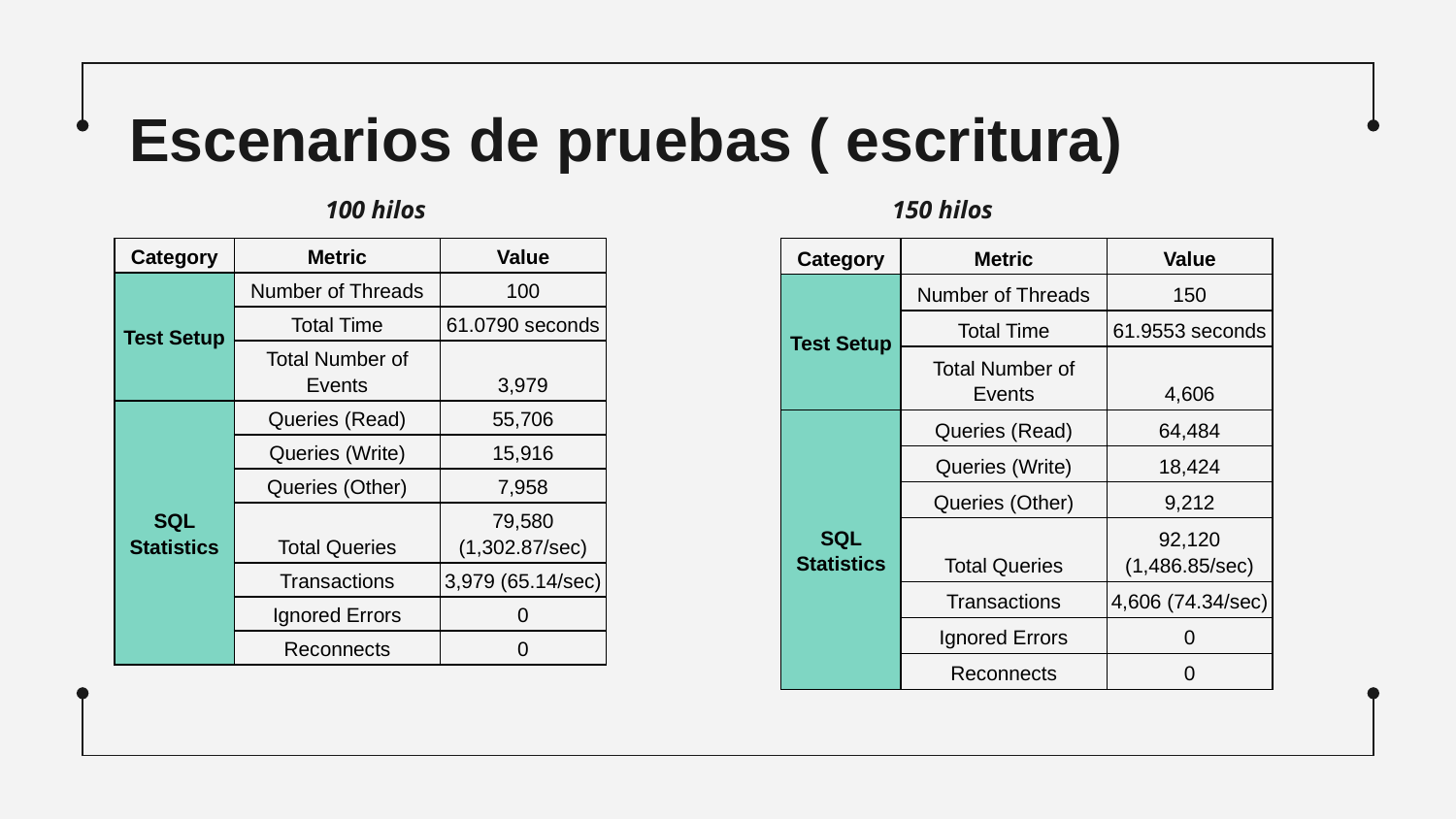

# Escenarios de pruebas ( escritura)
100 hilos
150 hilos
| Category | Metric | Value |
| --- | --- | --- |
| Test Setup | Number of Threads | 100 |
|  | Total Time | 61.0790 seconds |
|  | Total Number of Events | 3,979 |
| SQL Statistics | Queries (Read) | 55,706 |
|  | Queries (Write) | 15,916 |
|  | Queries (Other) | 7,958 |
|  | Total Queries | 79,580 (1,302.87/sec) |
|  | Transactions | 3,979 (65.14/sec) |
|  | Ignored Errors | 0 |
|  | Reconnects | 0 |
| Category | Metric | Value |
| --- | --- | --- |
| Test Setup | Number of Threads | 150 |
|  | Total Time | 61.9553 seconds |
|  | Total Number of Events | 4,606 |
| SQL Statistics | Queries (Read) | 64,484 |
|  | Queries (Write) | 18,424 |
|  | Queries (Other) | 9,212 |
|  | Total Queries | 92,120 (1,486.85/sec) |
|  | Transactions | 4,606 (74.34/sec) |
|  | Ignored Errors | 0 |
|  | Reconnects | 0 |